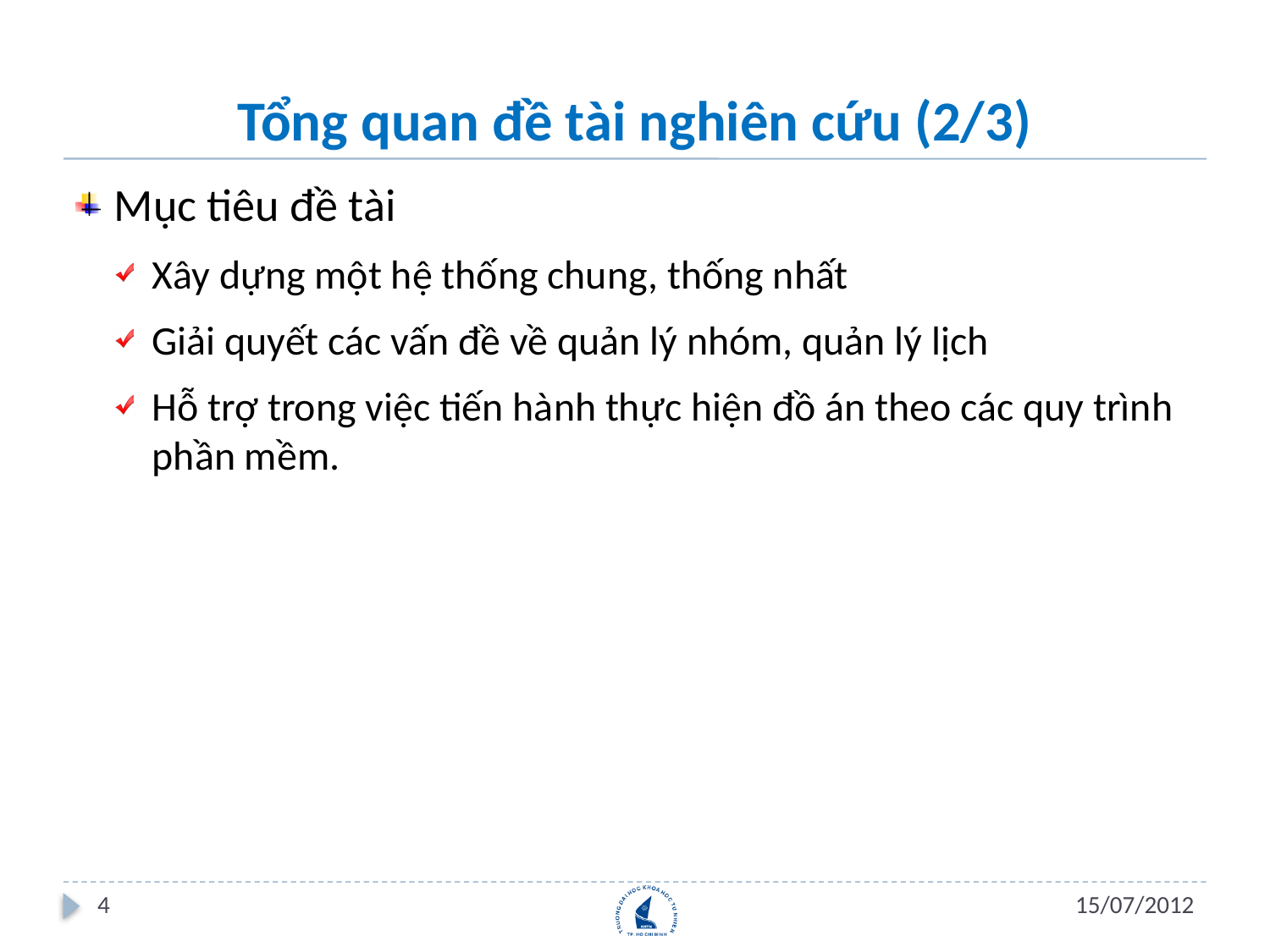

# Tổng quan đề tài nghiên cứu (2/3)
Mục tiêu đề tài
Xây dựng một hệ thống chung, thống nhất
Giải quyết các vấn đề về quản lý nhóm, quản lý lịch
Hỗ trợ trong việc tiến hành thực hiện đồ án theo các quy trình phần mềm.
4

15/07/2012